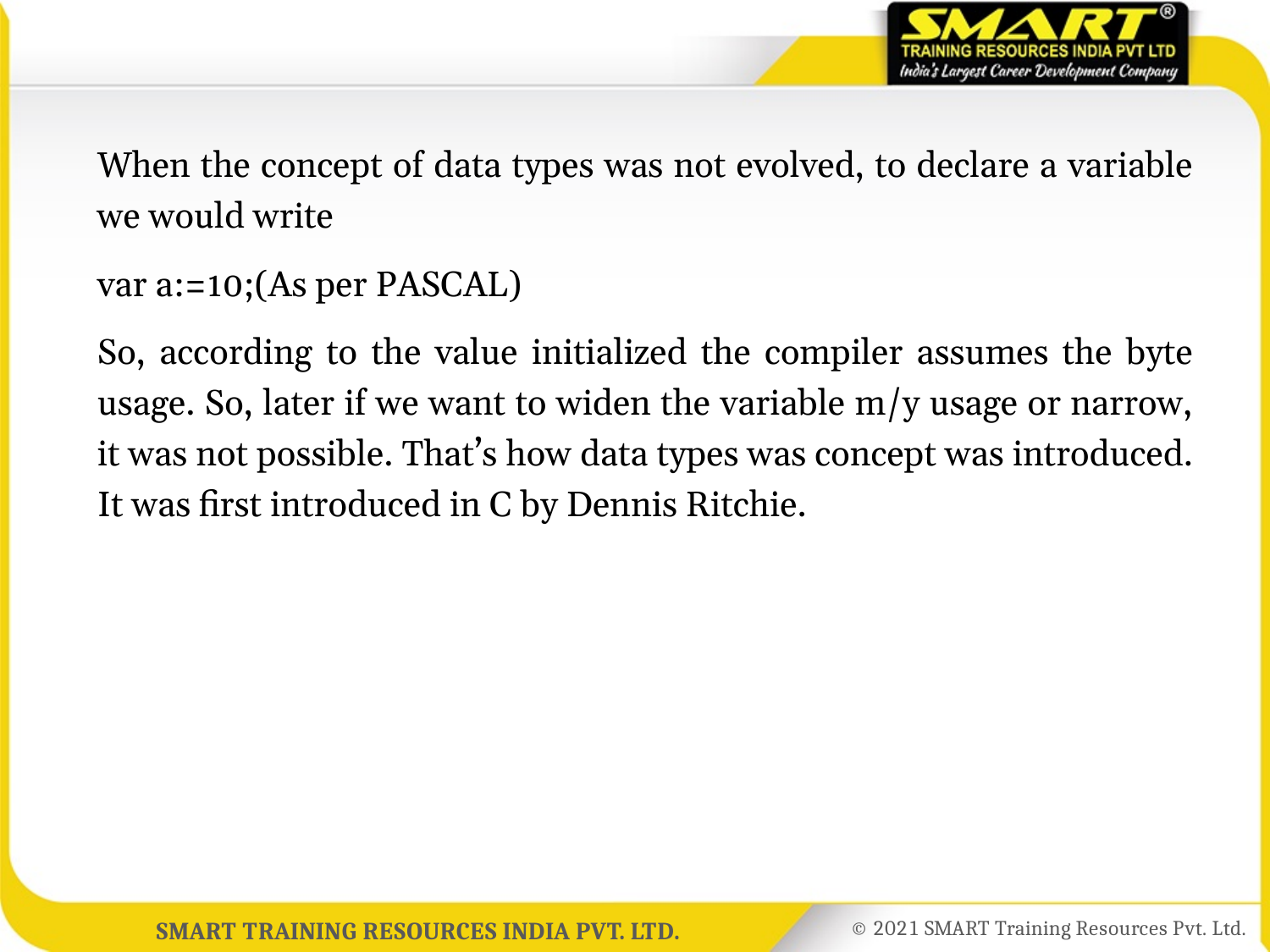

When the concept of data types was not evolved, to declare a variable we would write
var a:=10;(As per PASCAL)
So, according to the value initialized the compiler assumes the byte usage. So, later if we want to widen the variable m/y usage or narrow, it was not possible. That’s how data types was concept was introduced. It was first introduced in C by Dennis Ritchie.